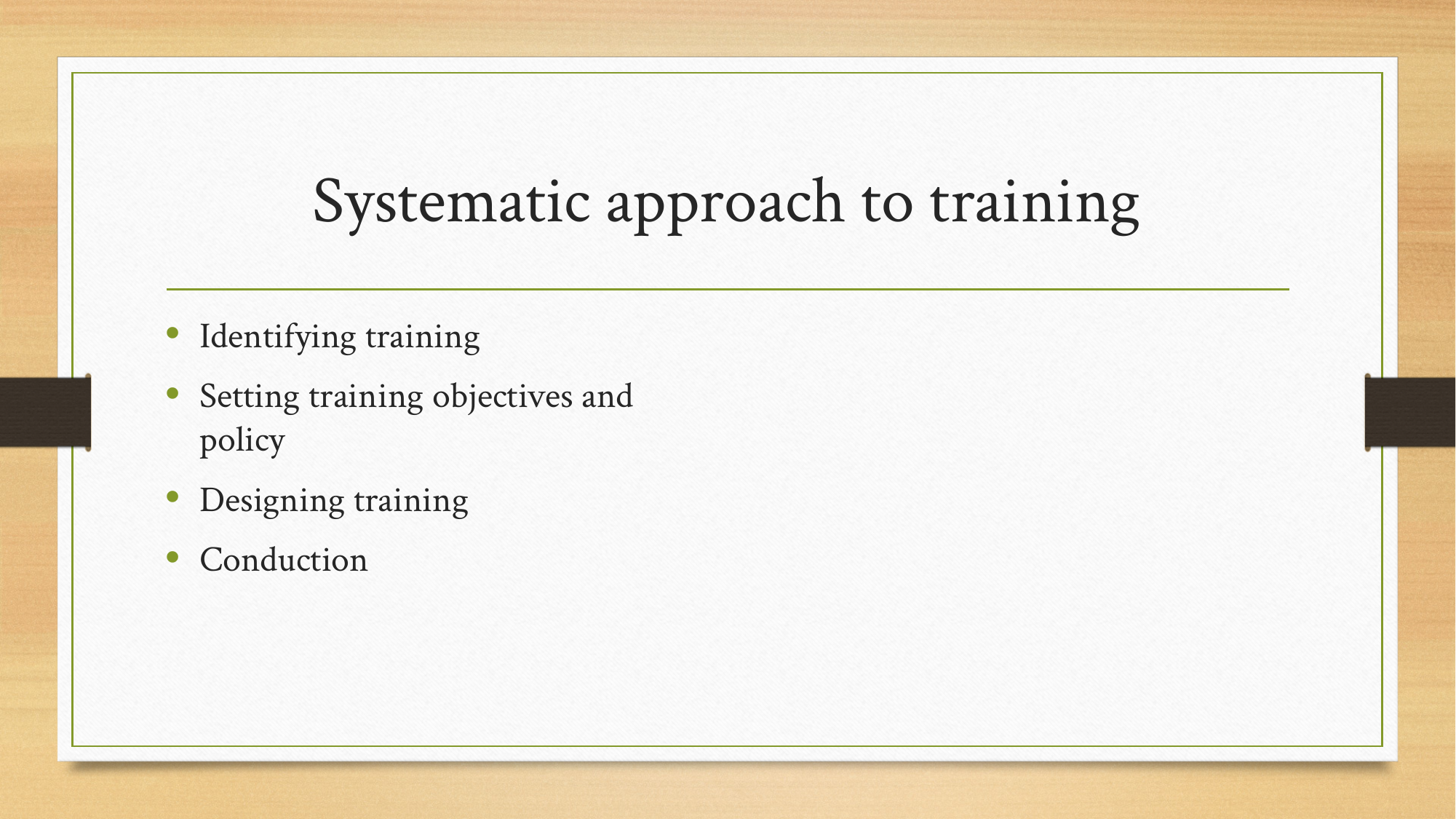

# Systematic approach to training
Identifying training
Setting training objectives and policy
Designing training
Conduction